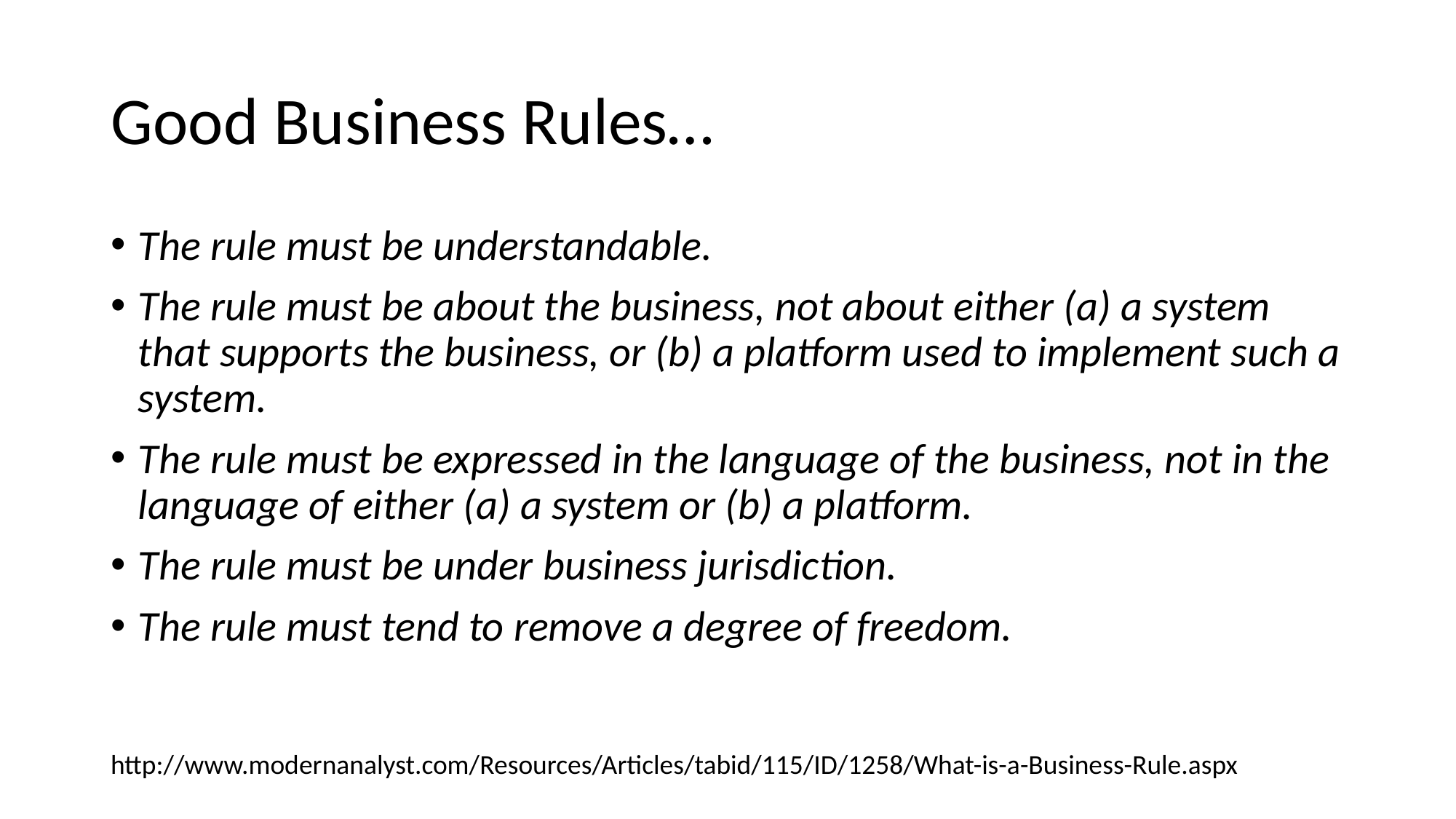

# Good Business Rules…
The rule must be understandable.
The rule must be about the business, not about either (a) a system that supports the business, or (b) a platform used to implement such a system.
The rule must be expressed in the language of the business, not in the language of either (a) a system or (b) a platform.
The rule must be under business jurisdiction.
The rule must tend to remove a degree of freedom.

http://www.modernanalyst.com/Resources/Articles/tabid/115/ID/1258/What-is-a-Business-Rule.aspx